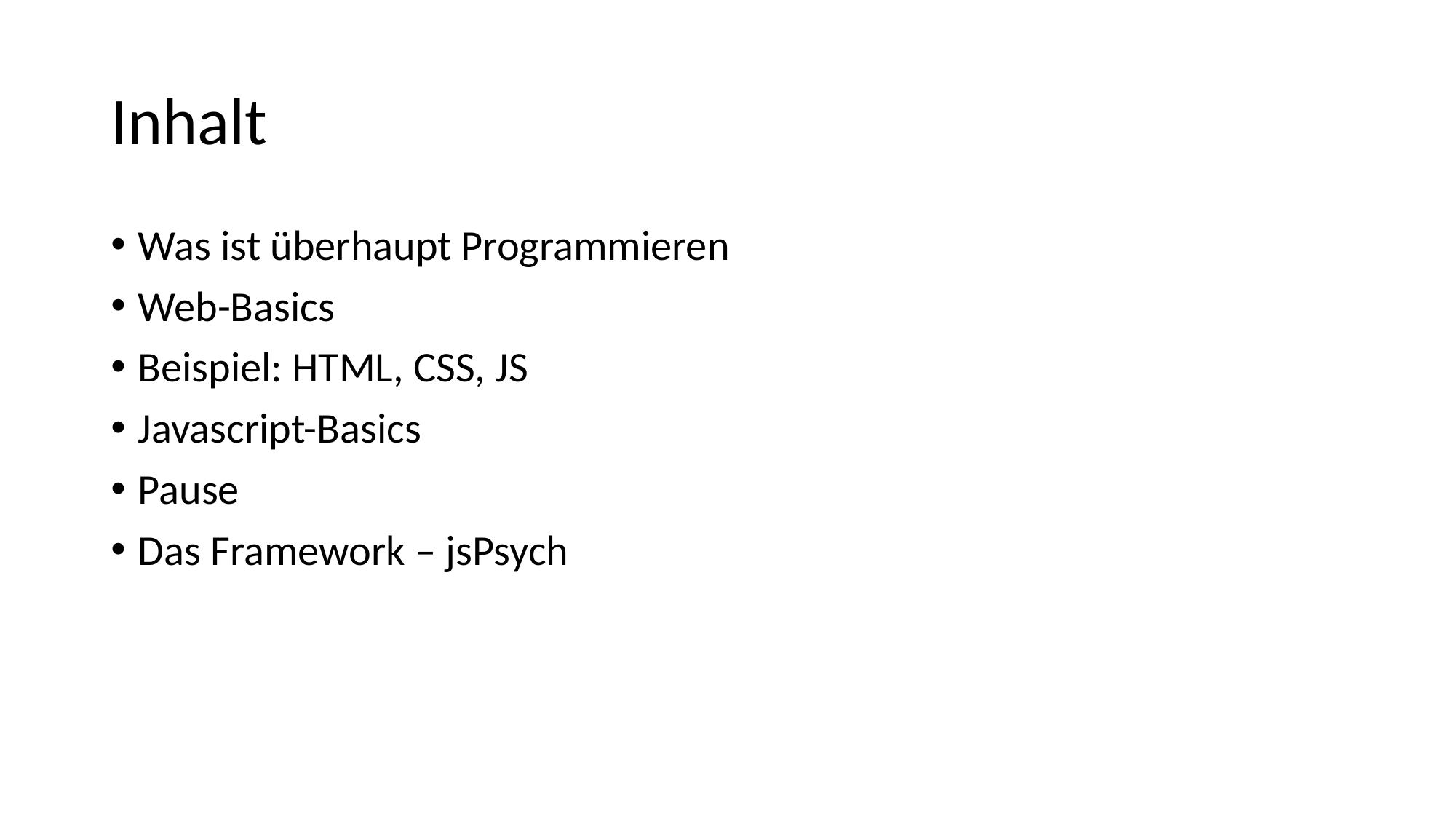

# Inhalt
Was ist überhaupt Programmieren
Web-Basics
Beispiel: HTML, CSS, JS
Javascript-Basics
Pause
Das Framework – jsPsych